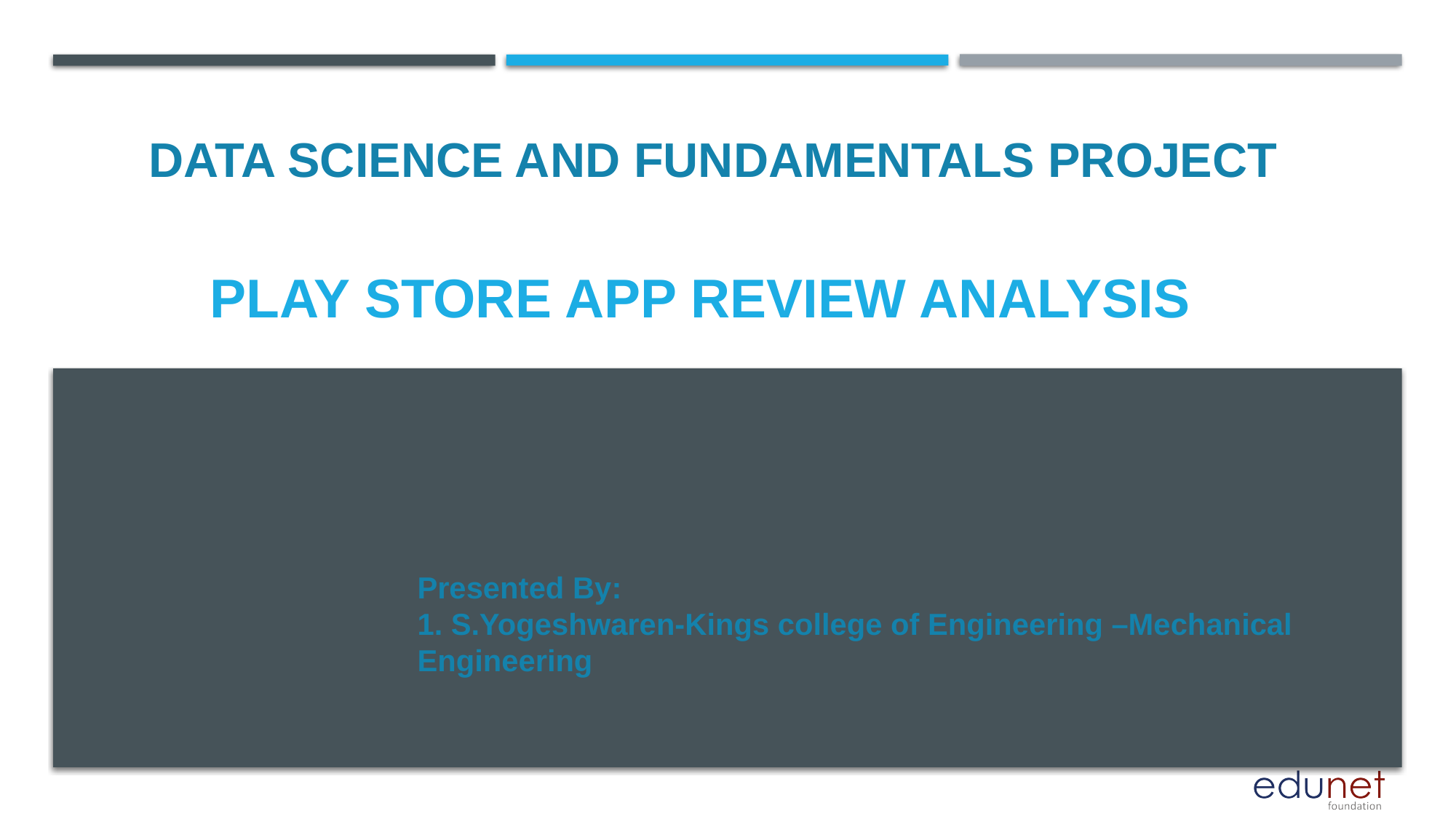

DATA SCIENCE AND FUNDAMENTALS PROJECT
# Play Store app review analysis
Presented By:
1. S.Yogeshwaren-Kings college of Engineering –Mechanical Engineering